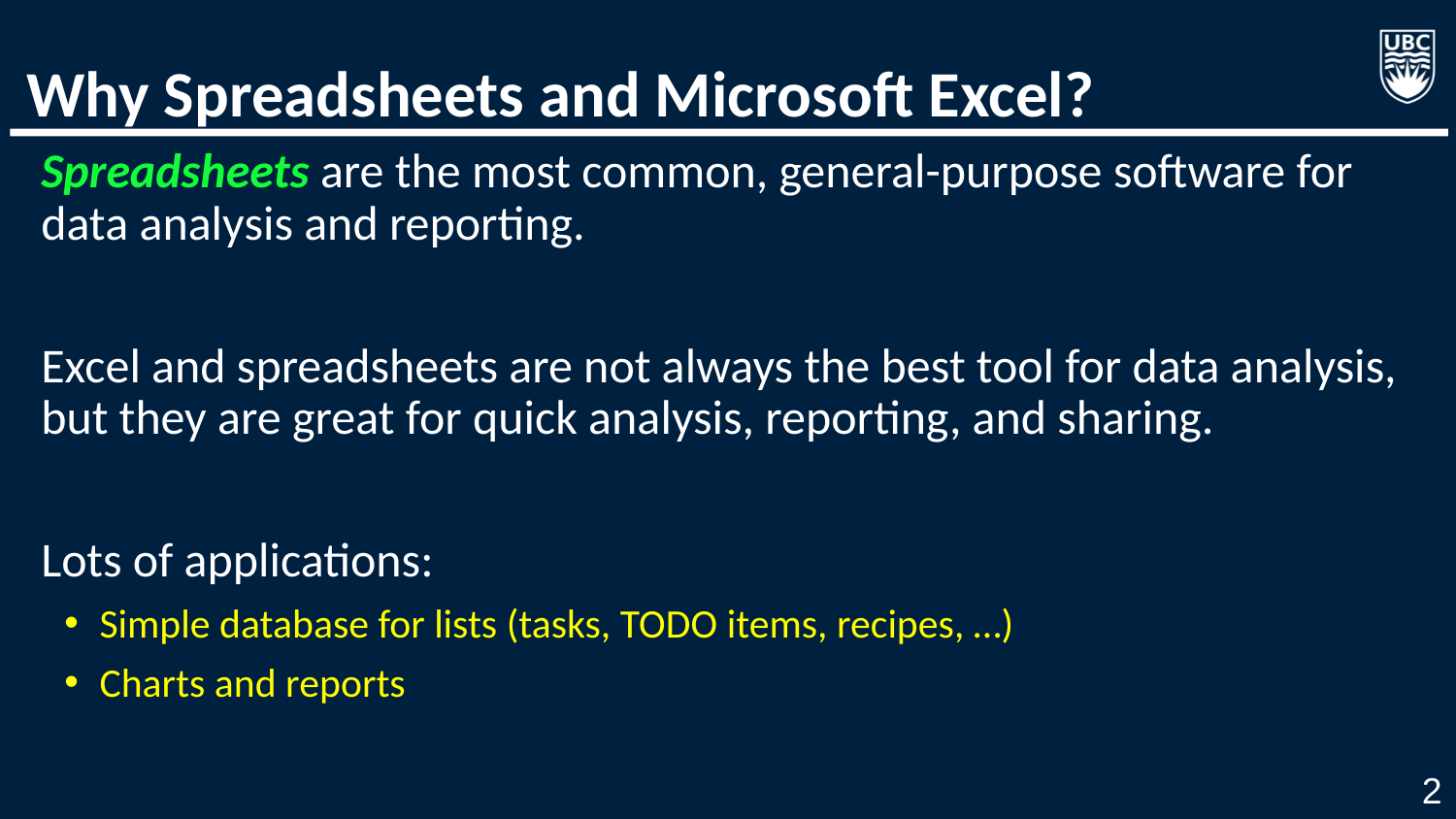

# Why Spreadsheets and Microsoft Excel?
Spreadsheets are the most common, general-purpose software for data analysis and reporting.

Excel and spreadsheets are not always the best tool for data analysis, but they are great for quick analysis, reporting, and sharing.

Lots of applications:
Simple database for lists (tasks, TODO items, recipes, …)
Charts and reports